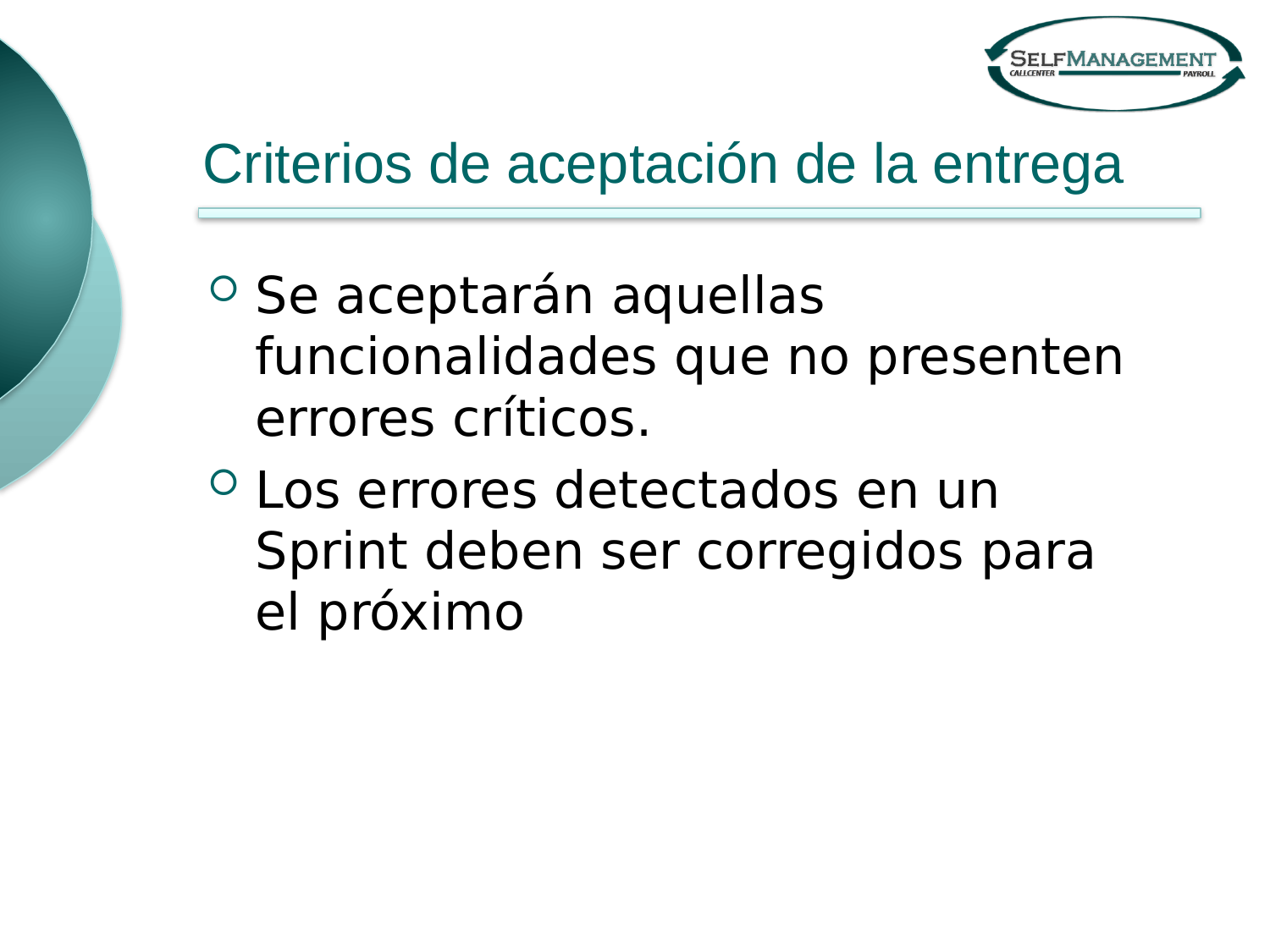

# Criterios de aceptación de la entrega
Se aceptarán aquellas funcionalidades que no presenten errores críticos.
Los errores detectados en un Sprint deben ser corregidos para el próximo